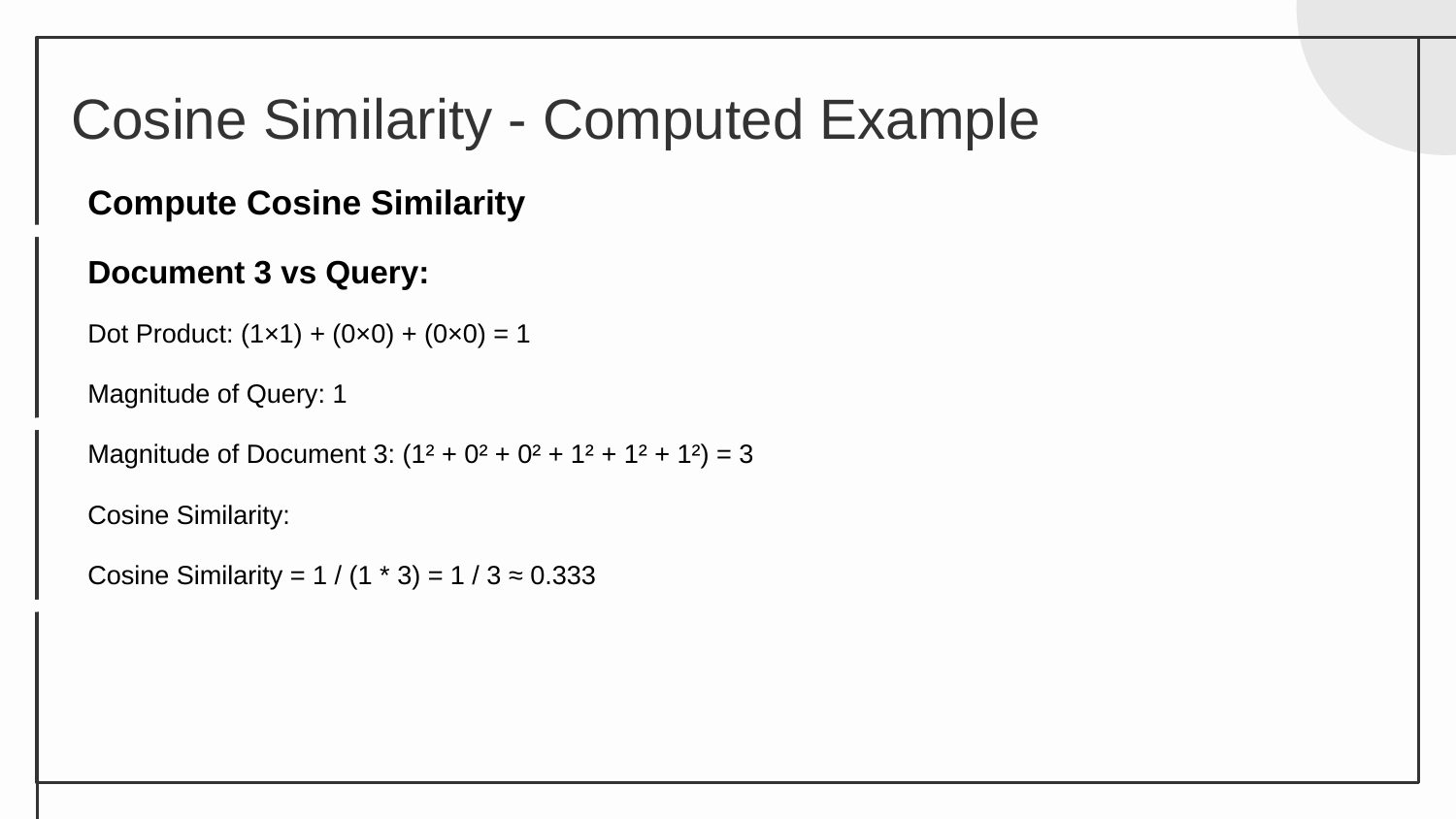

# Cosine Similarity - Computed Example

Compute Cosine Similarity
Document 3 vs Query:
Dot Product: (1×1) + (0×0) + (0×0) = 1
Magnitude of Query: 1
Magnitude of Document 3: (1² + 0² + 0² + 1² + 1² + 1²) = 3
Cosine Similarity:
Cosine Similarity = 1 / (1 * 3) = 1 / 3 ≈ 0.333